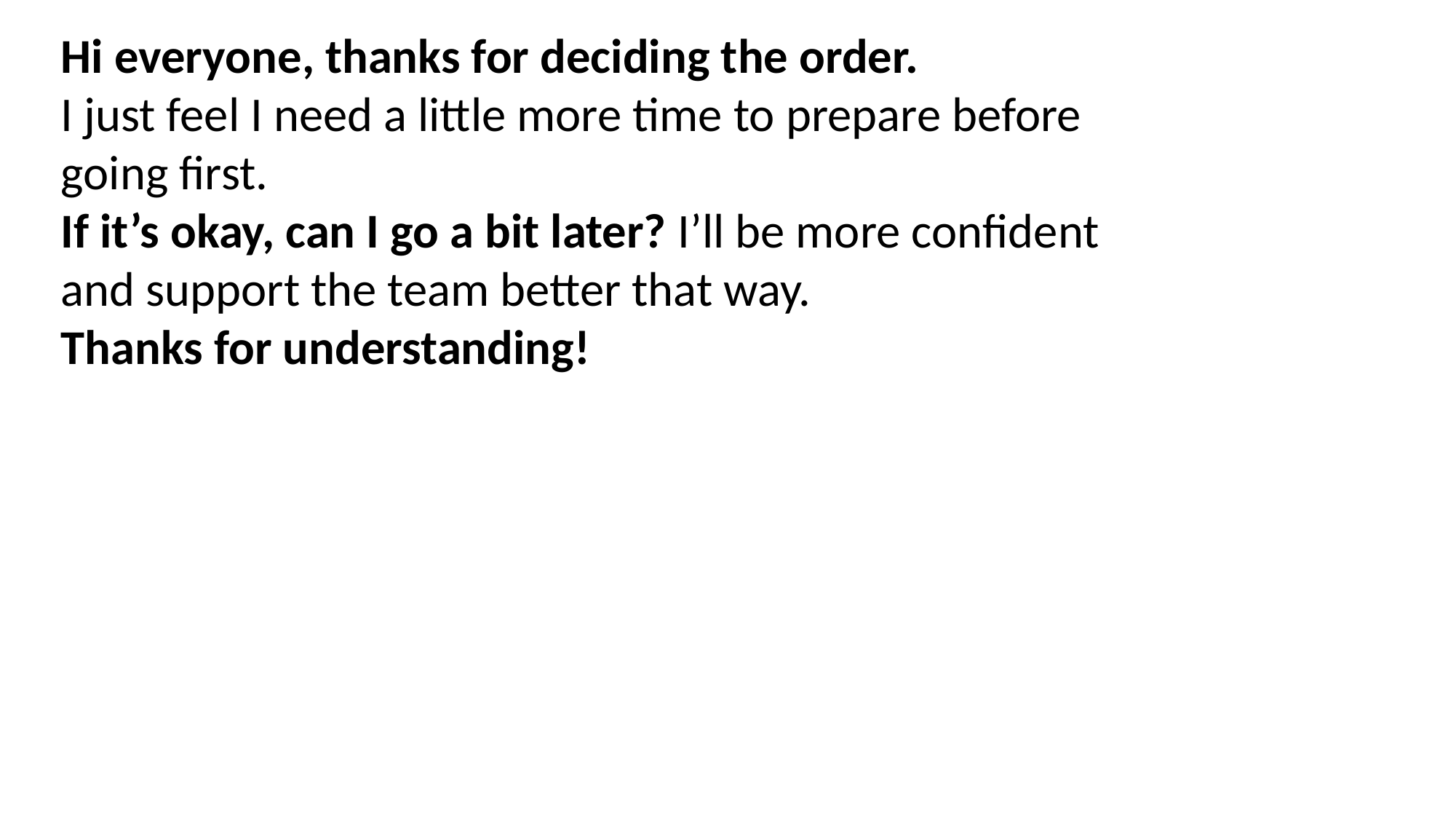

Hi everyone, thanks for deciding the order.
I just feel I need a little more time to prepare before going first.
If it’s okay, can I go a bit later? I’ll be more confident and support the team better that way.
Thanks for understanding!